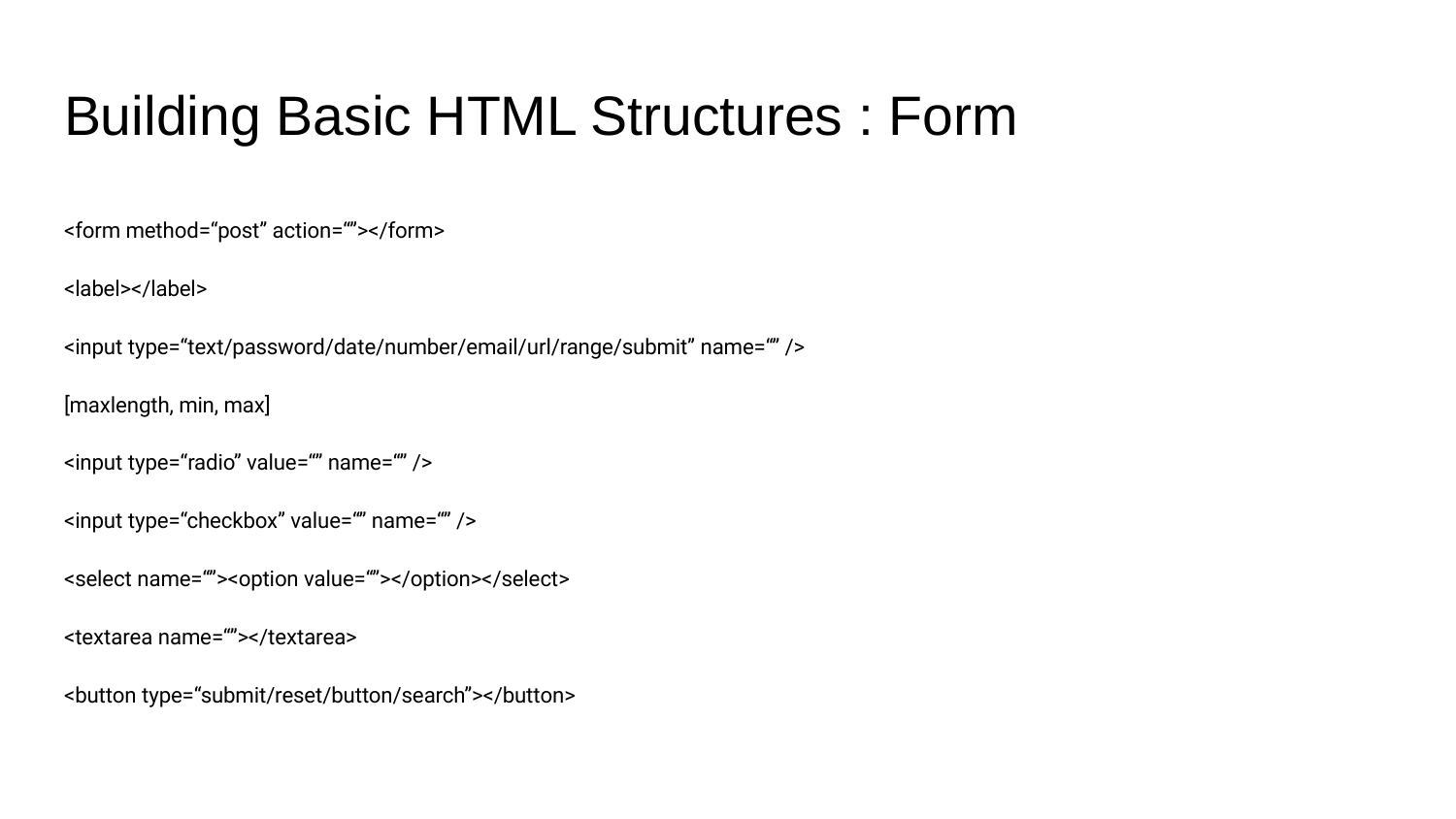

# Building Basic HTML Structures : Form
<form method=“post” action=“”></form>
<label></label>
<input type=“text/password/date/number/email/url/range/submit” name=“” />
[maxlength, min, max]
<input type=“radio” value=“” name=“” />
<input type=“checkbox” value=“” name=“” />
<select name=“”><option value=“”></option></select>
<textarea name=“”></textarea>
<button type=“submit/reset/button/search”></button>